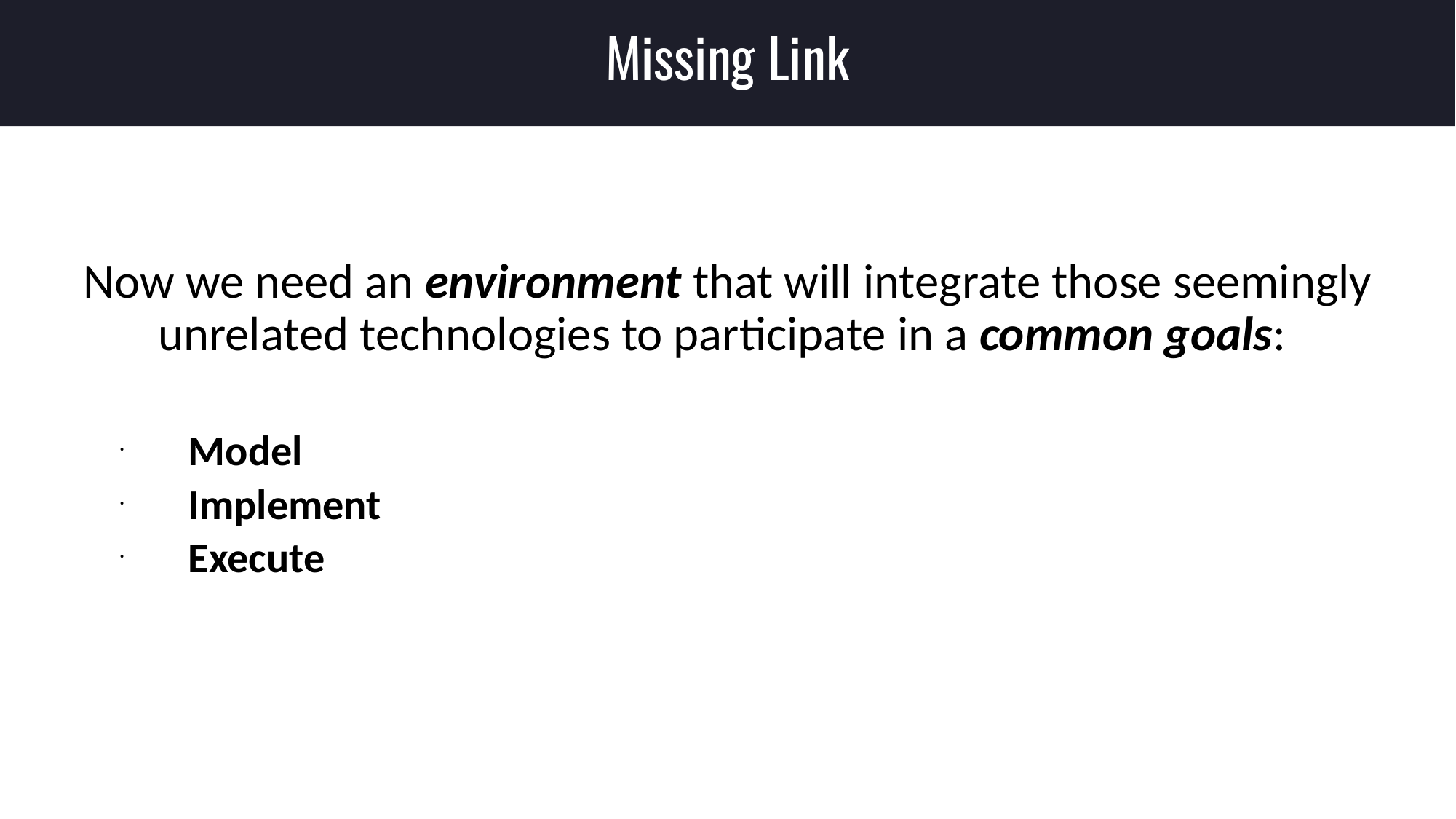

# Missing Link
Now we need an environment that will integrate those seemingly unrelated technologies to participate in a common goals:

Model
Implement
Execute